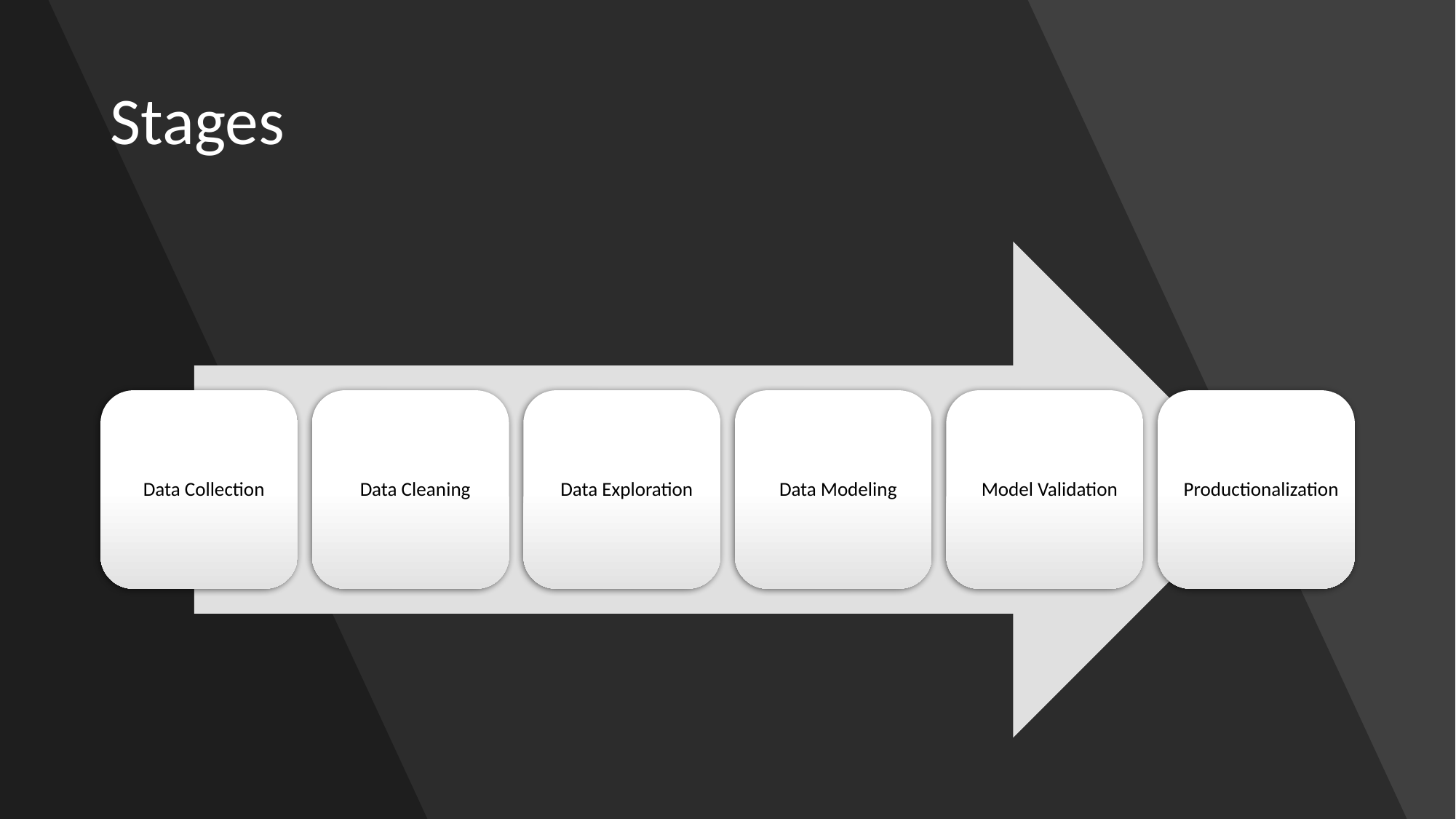

# Stages
Data Collection
Data Cleaning
Data Exploration
Data Modeling
Model Validation
Productionalization